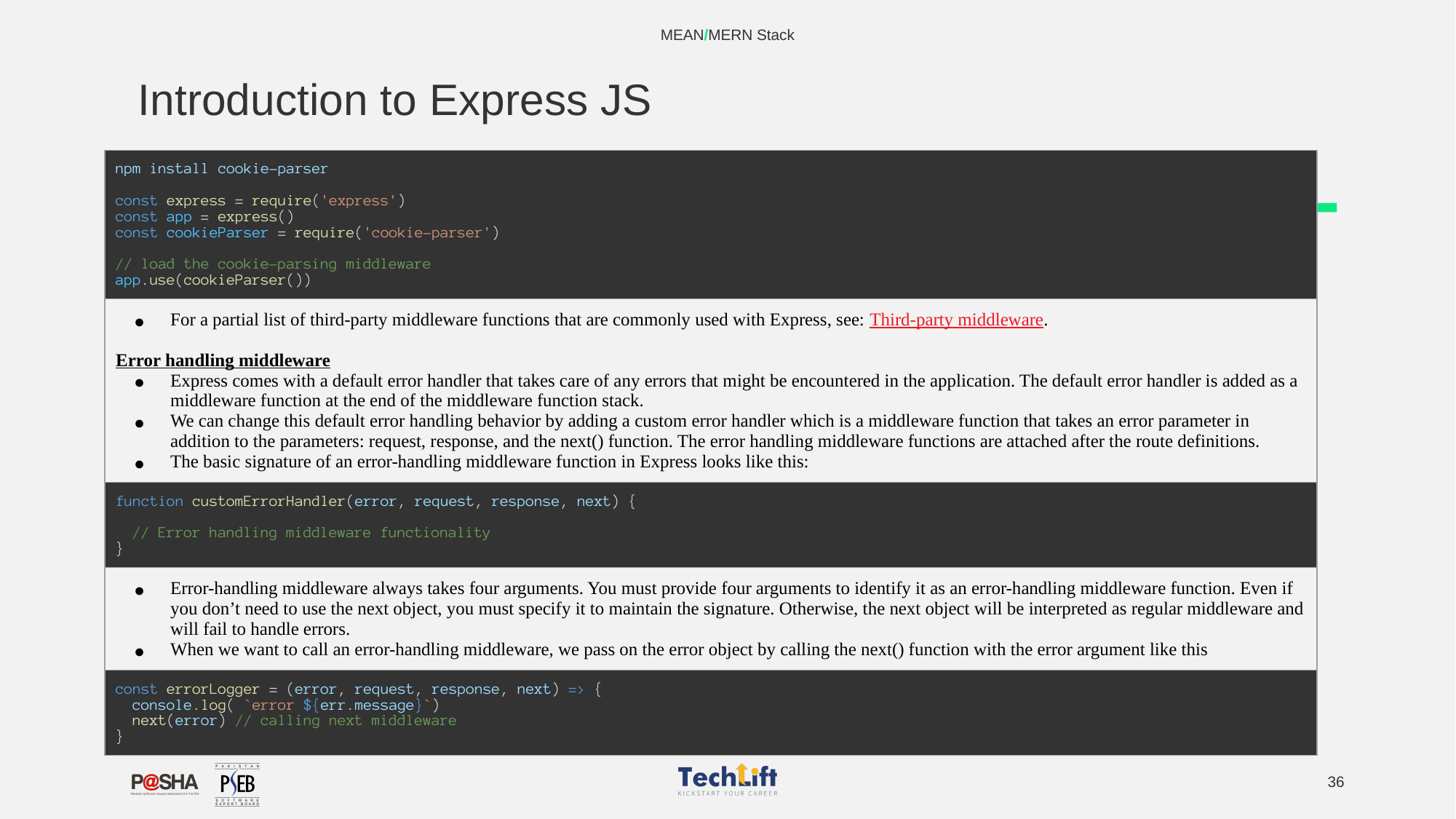

MEAN/MERN Stack
# Introduction to Express JS
| npm install cookie-parser const express = require('express') const app = express() const cookieParser = require('cookie-parser') // load the cookie-parsing middleware app.use(cookieParser()) |  |
| --- | --- |
| For a partial list of third-party middleware functions that are commonly used with Express, see: Third-party middleware. Error handling middleware Express comes with a default error handler that takes care of any errors that might be encountered in the application. The default error handler is added as a middleware function at the end of the middleware function stack. We can change this default error handling behavior by adding a custom error handler which is a middleware function that takes an error parameter in addition to the parameters: request, response, and the next() function. The error handling middleware functions are attached after the route definitions. The basic signature of an error-handling middleware function in Express looks like this: |  |
| function customErrorHandler(error, request, response, next) {   // Error handling middleware functionality } |  |
| Error-handling middleware always takes four arguments. You must provide four arguments to identify it as an error-handling middleware function. Even if you don’t need to use the next object, you must specify it to maintain the signature. Otherwise, the next object will be interpreted as regular middleware and will fail to handle errors. When we want to call an error-handling middleware, we pass on the error object by calling the next() function with the error argument like this |  |
| const errorLogger = (error, request, response, next) => {   console.log( `error ${err.message}`)   next(error) // calling next middleware } |  |
36